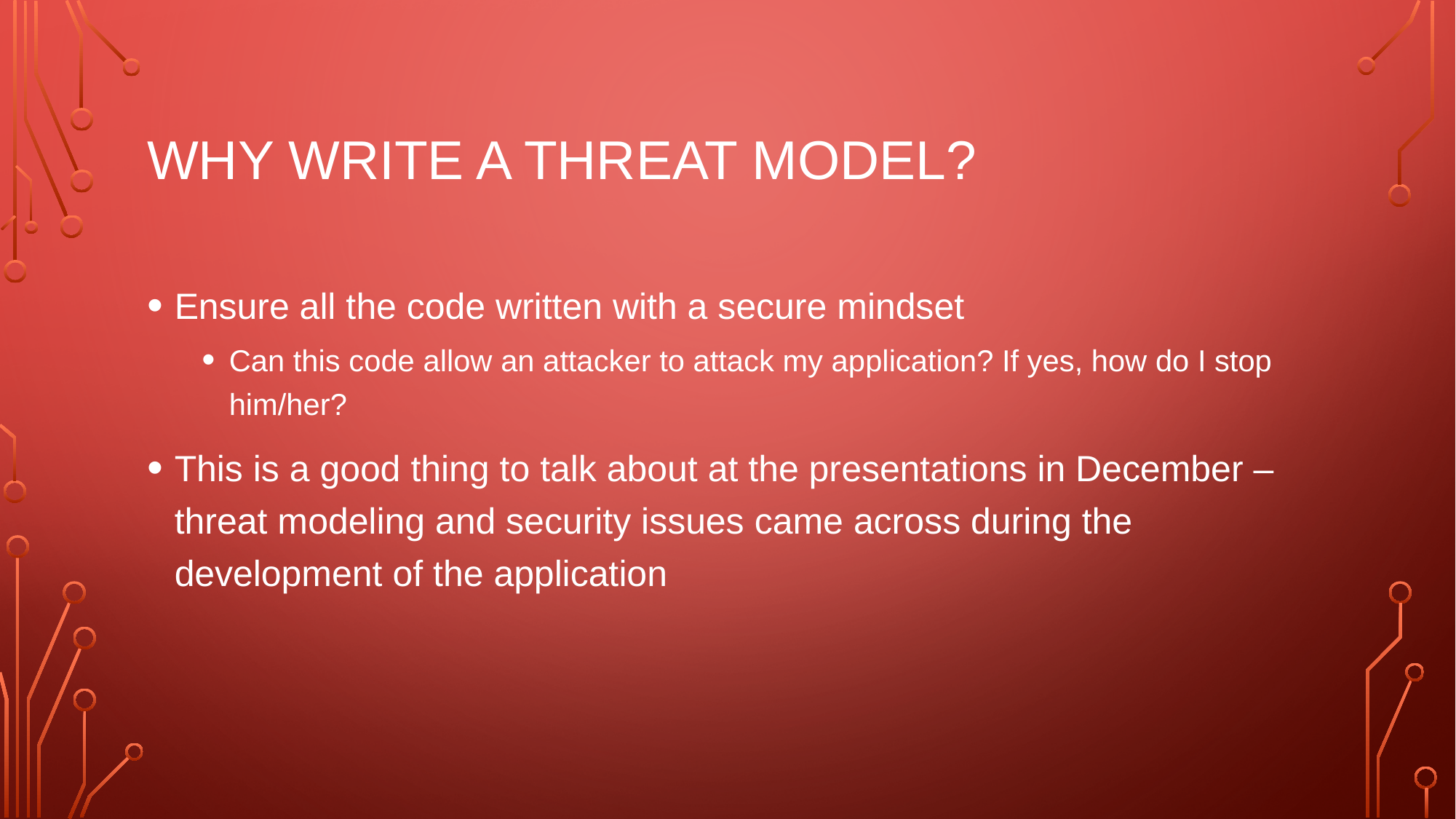

# Why write a threat model?
Ensure all the code written with a secure mindset
Can this code allow an attacker to attack my application? If yes, how do I stop him/her?
This is a good thing to talk about at the presentations in December – threat modeling and security issues came across during the development of the application